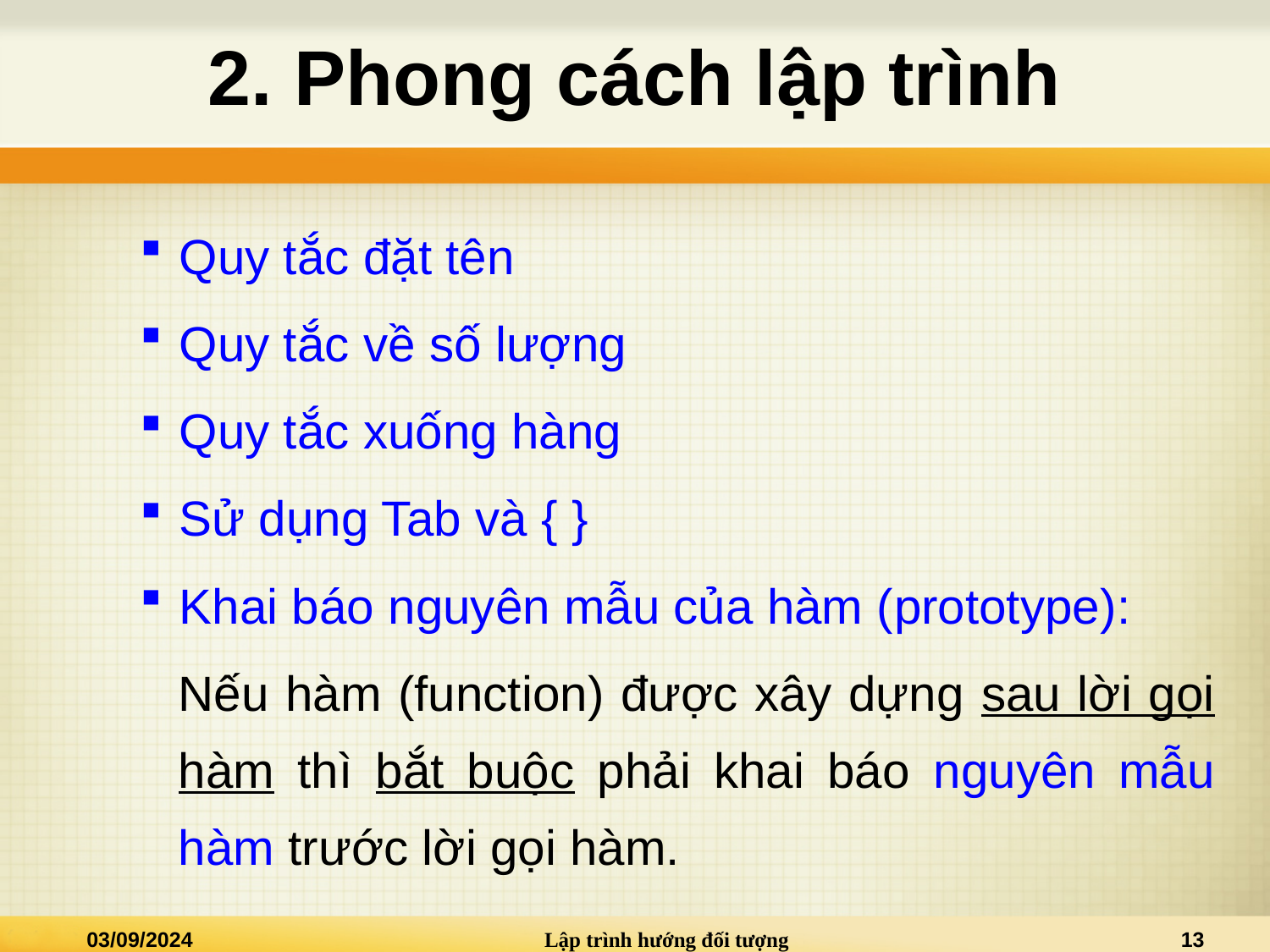

# 2. Phong cách lập trình
Quy tắc đặt tên
Quy tắc về số lượng
Quy tắc xuống hàng
Sử dụng Tab và { }
Khai báo nguyên mẫu của hàm (prototype):
Nếu hàm (function) được xây dựng sau lời gọi hàm thì bắt buộc phải khai báo nguyên mẫu hàm trước lời gọi hàm.

03/09/2024
Lập trình hướng đối tượng
13